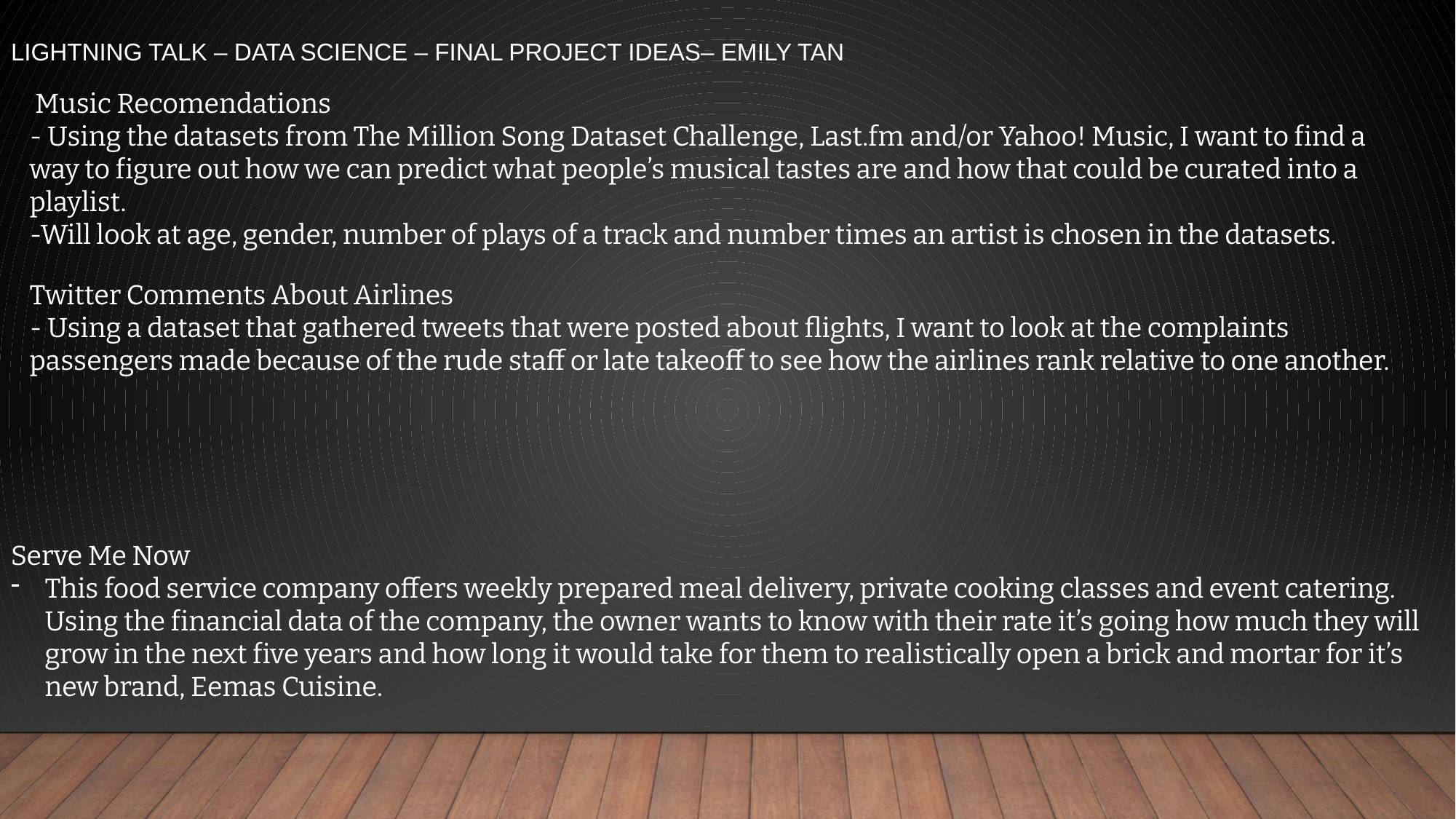

Lightning Talk – Data Science – Final Project Ideas– Emily Tan
 Music Recomendations
- Using the datasets from The Million Song Dataset Challenge, Last.fm and/or Yahoo! Music, I want to find a way to figure out how we can predict what people’s musical tastes are and how that could be curated into a playlist.
-Will look at age, gender, number of plays of a track and number times an artist is chosen in the datasets.

Twitter Comments About Airlines
- Using a dataset that gathered tweets that were posted about flights, I want to look at the complaints passengers made because of the rude staff or late takeoff to see how the airlines rank relative to one another.
Serve Me Now
This food service company offers weekly prepared meal delivery, private cooking classes and event catering. Using the financial data of the company, the owner wants to know with their rate it’s going how much they will grow in the next five years and how long it would take for them to realistically open a brick and mortar for it’s new brand, Eemas Cuisine.